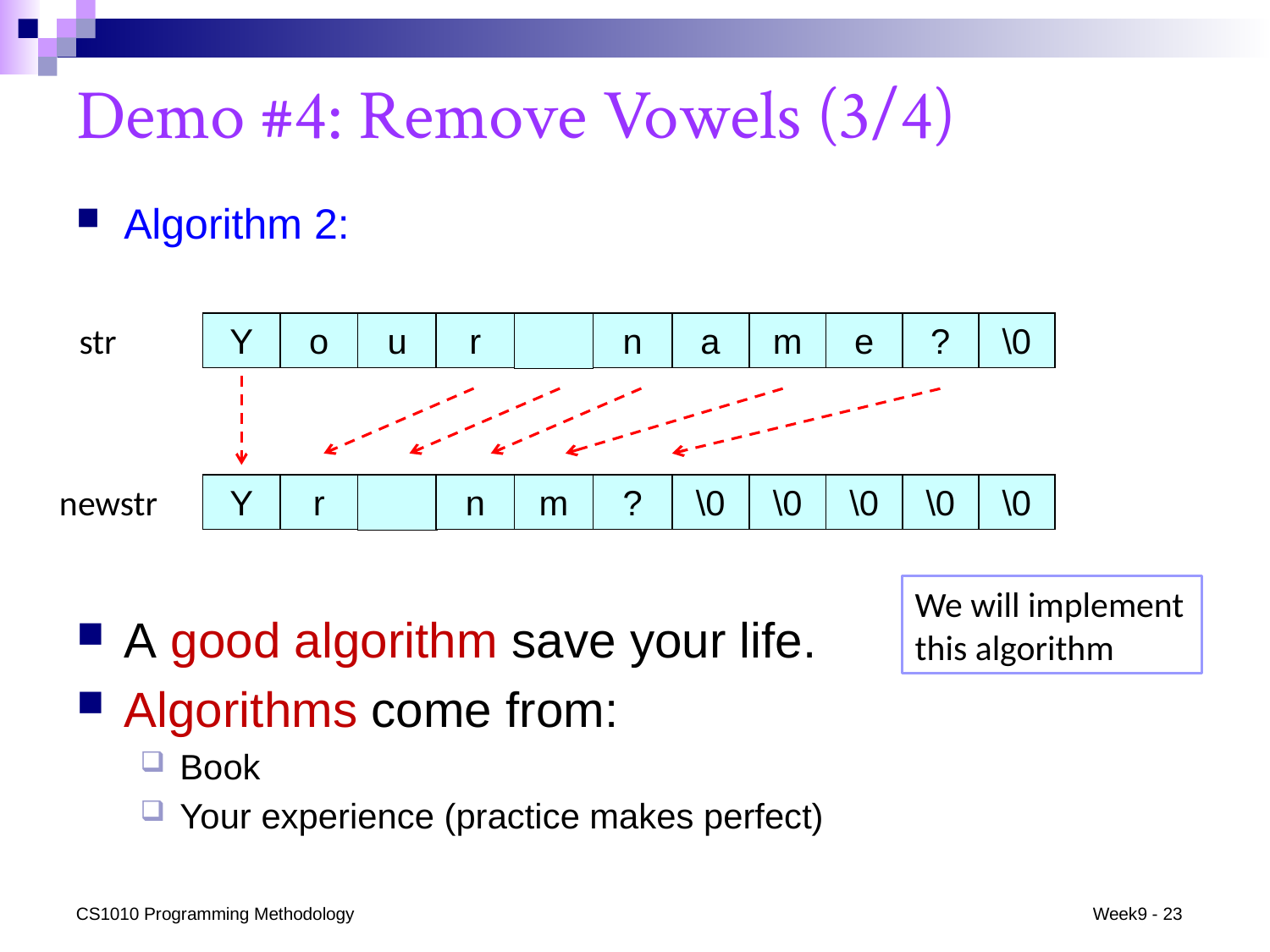

# Demo #4: Remove Vowels (3/4)
Algorithm 2:
Y
o
u
r

n
a
m
e
?
\0
str
\0
\0
\0
\0
\0
\0
\0
\0
\0
\0
\0
newstr
Y
r

n
m
?
\0
\0
\0
\0
\0
We will implement this algorithm
A good algorithm save your life.
Algorithms come from:
Book
Your experience (practice makes perfect)
CS1010 Programming Methodology
Week9 - 23